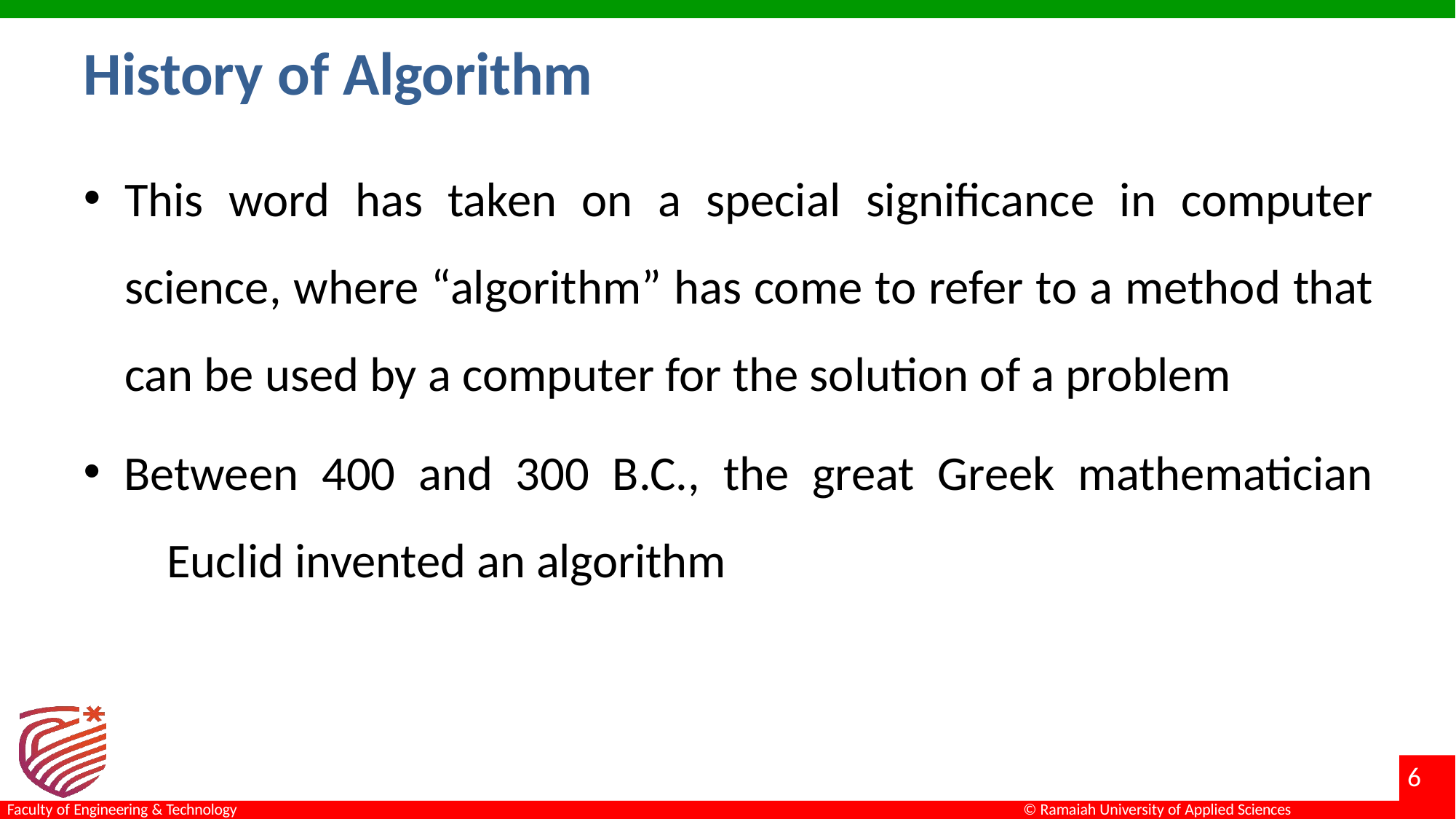

# History of Algorithm
This  word  has  taken  on  a  special  significance  in  computer science, where “algorithm” has come to refer to a method that can be used by a computer for the solution of a problem
Between 400 and 300 B.C., the great Greek mathematician 	Euclid invented an algorithm
6
Faculty of Engineering & Technology
© Ramaiah University of Applied Sciences